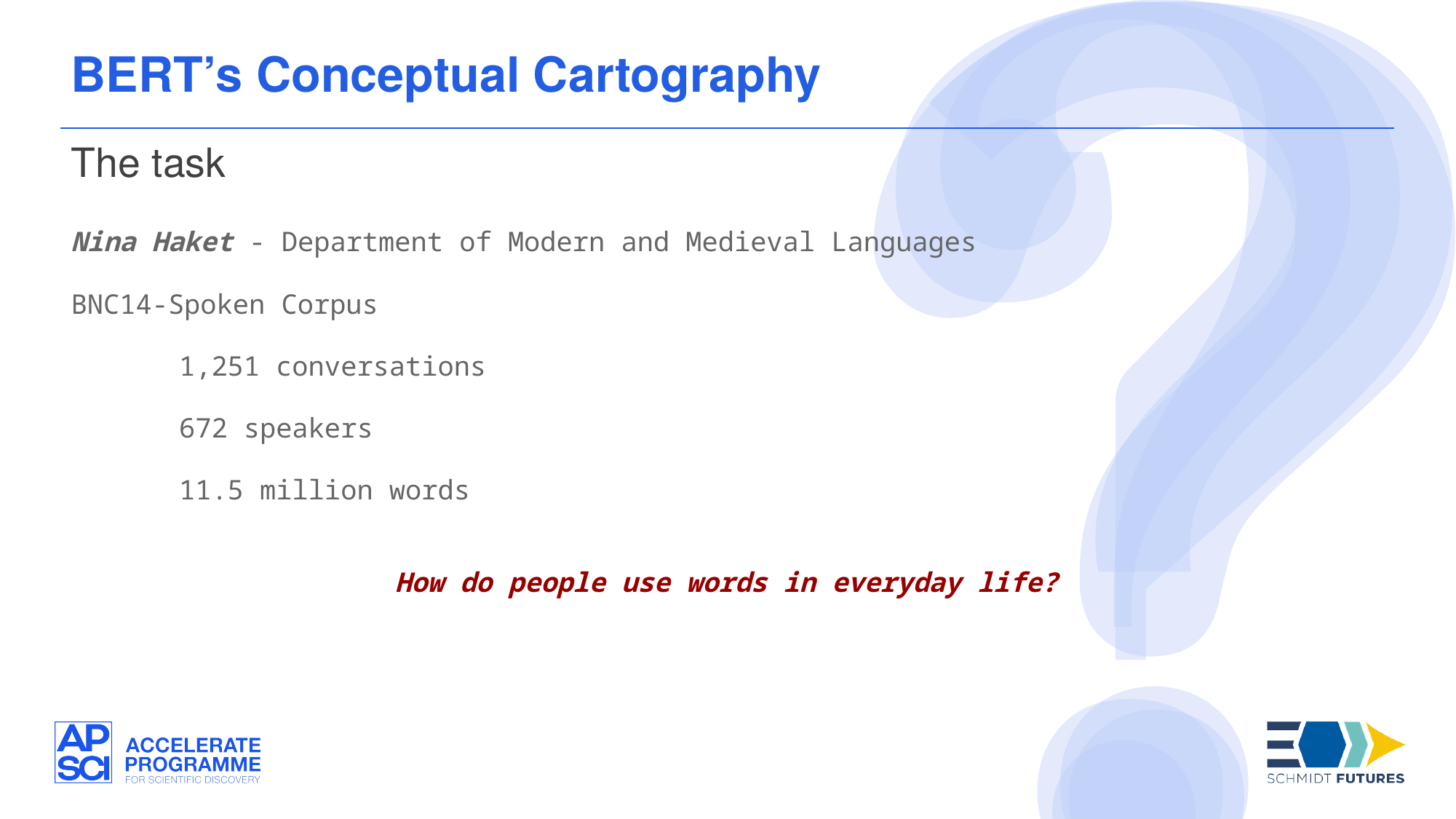

BERT’s Conceptual Cartography
The task
Nina Haket - Department of Modern and Medieval Languages
BNC14-Spoken Corpus
	1,251 conversations
	672 speakers
	11.5 million words
How do people use words in everyday life?